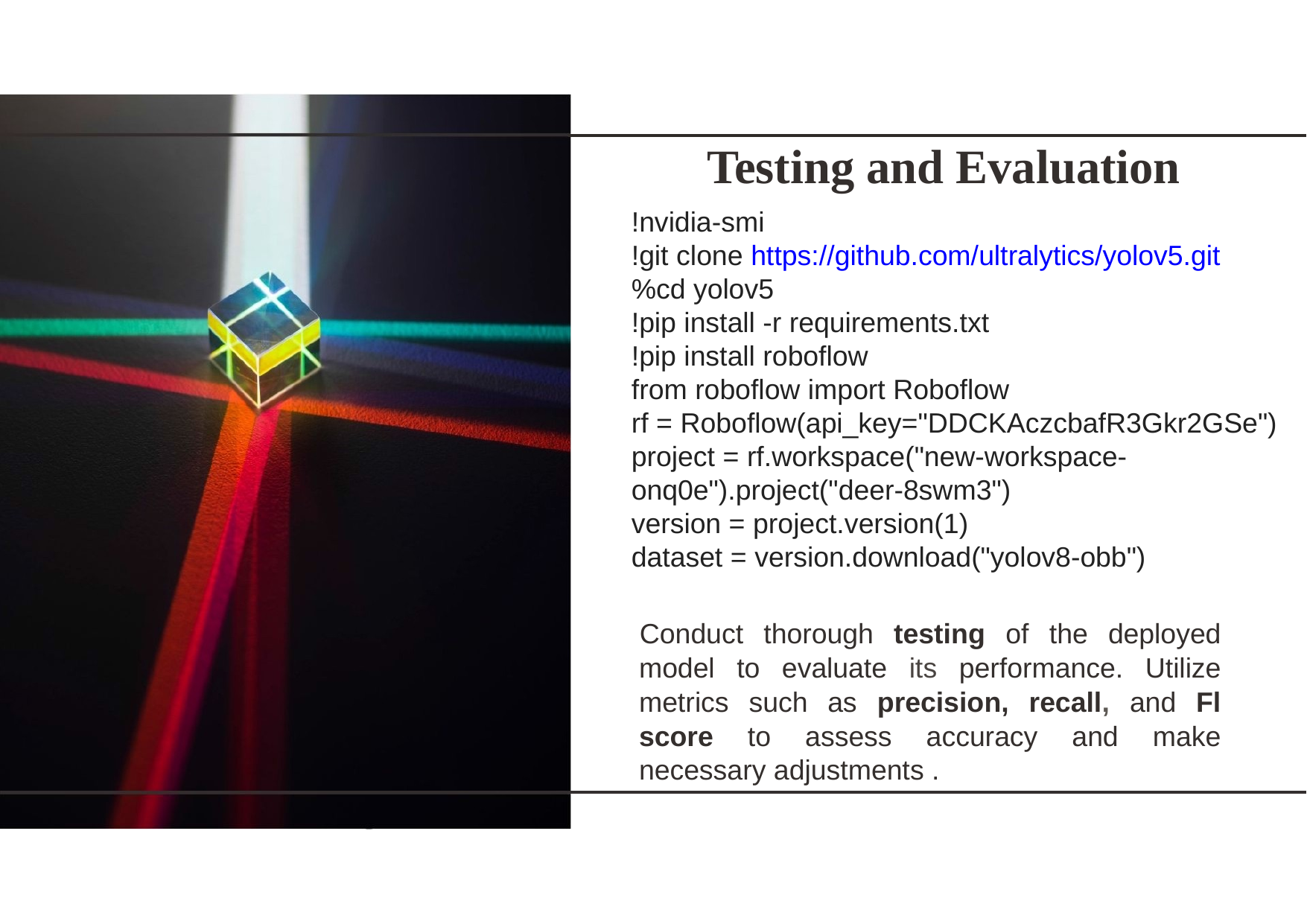

Testing and Evaluation

!nvidia-smi
!git clone https://github.com/ultralytics/yolov5.git
%cd yolov5
!pip install -r requirements.txt
!pip install roboflow
from roboflow import Roboflow
rf = Roboflow(api_key="DDCKAczcbafR3Gkr2GSe")
project = rf.workspace("new-workspace-onq0e").project("deer-8swm3")
version = project.version(1)
dataset = version.download("yolov8-obb")

Conduct thorough testing of the deployed model to evaluate its performance. Utilize metrics such as precision, recall, and Fl score to assess accuracy and make necessary adjustments .